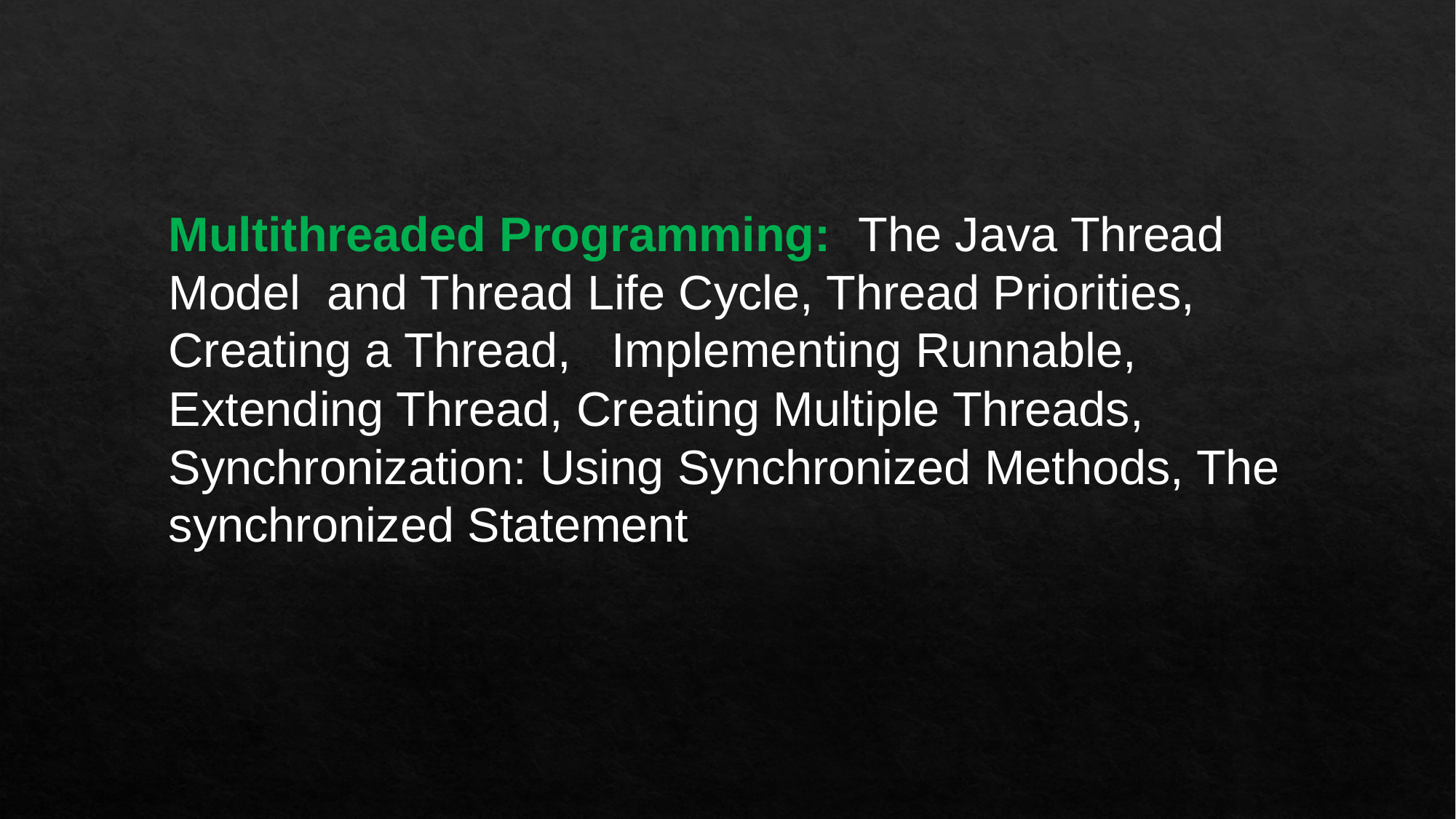

Multithreaded Programming:  The Java Thread Model  and Thread Life Cycle, Thread Priorities, Creating a Thread,   Implementing Runnable, Extending Thread, Creating Multiple Threads, Synchronization: Using Synchronized Methods, The synchronized Statement